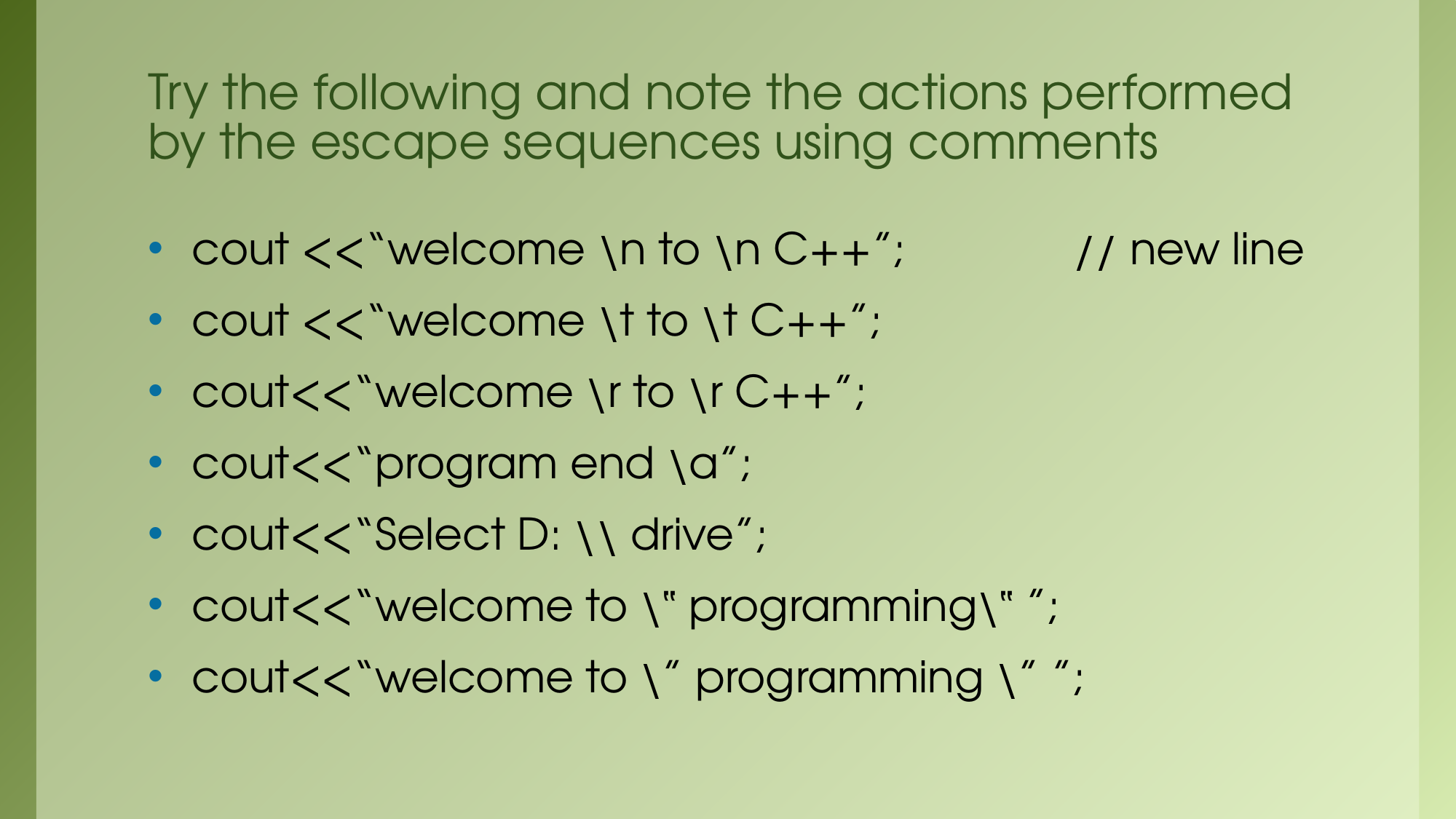

# Try the following and note the actions performed by the escape sequences using comments
cout <<“welcome \n to \n C++”;              // new line
cout <<“welcome \t to \t C++”;
cout<<“welcome \r to \r C++”;
cout<<“program end \a”;
cout<<“Select D: \\ drive”;
cout<<“welcome to \‟ programming\‟ ”;
cout<<“welcome to \” programming \” ”;